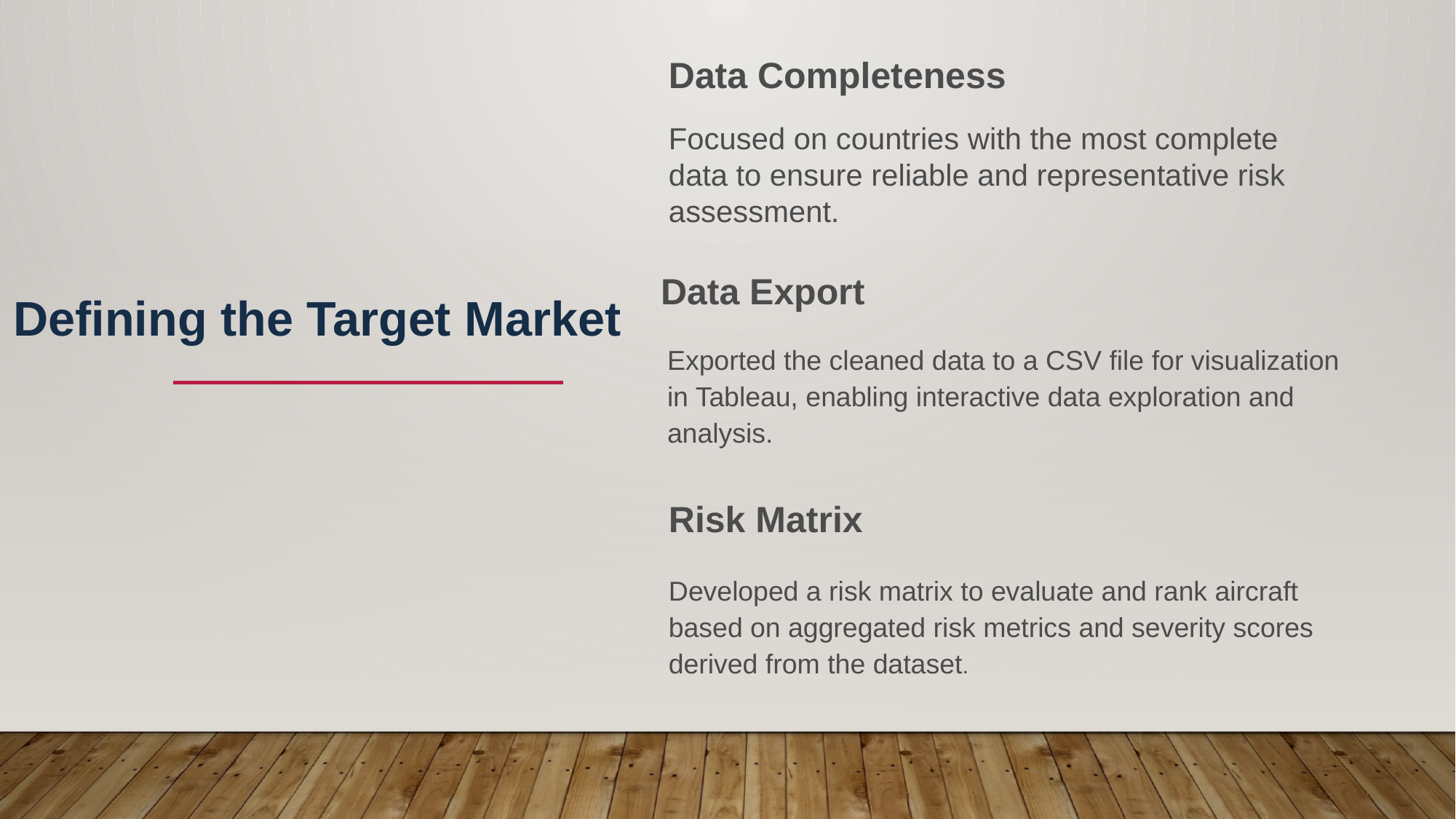

Data Completeness
Focused on countries with the most complete data to ensure reliable and representative risk assessment.
Defining the Target Market

Data Export
Exported the cleaned data to a CSV file for visualization in Tableau, enabling interactive data exploration and analysis.
Risk Matrix
Developed a risk matrix to evaluate and rank aircraft based on aggregated risk metrics and severity scores derived from the dataset.